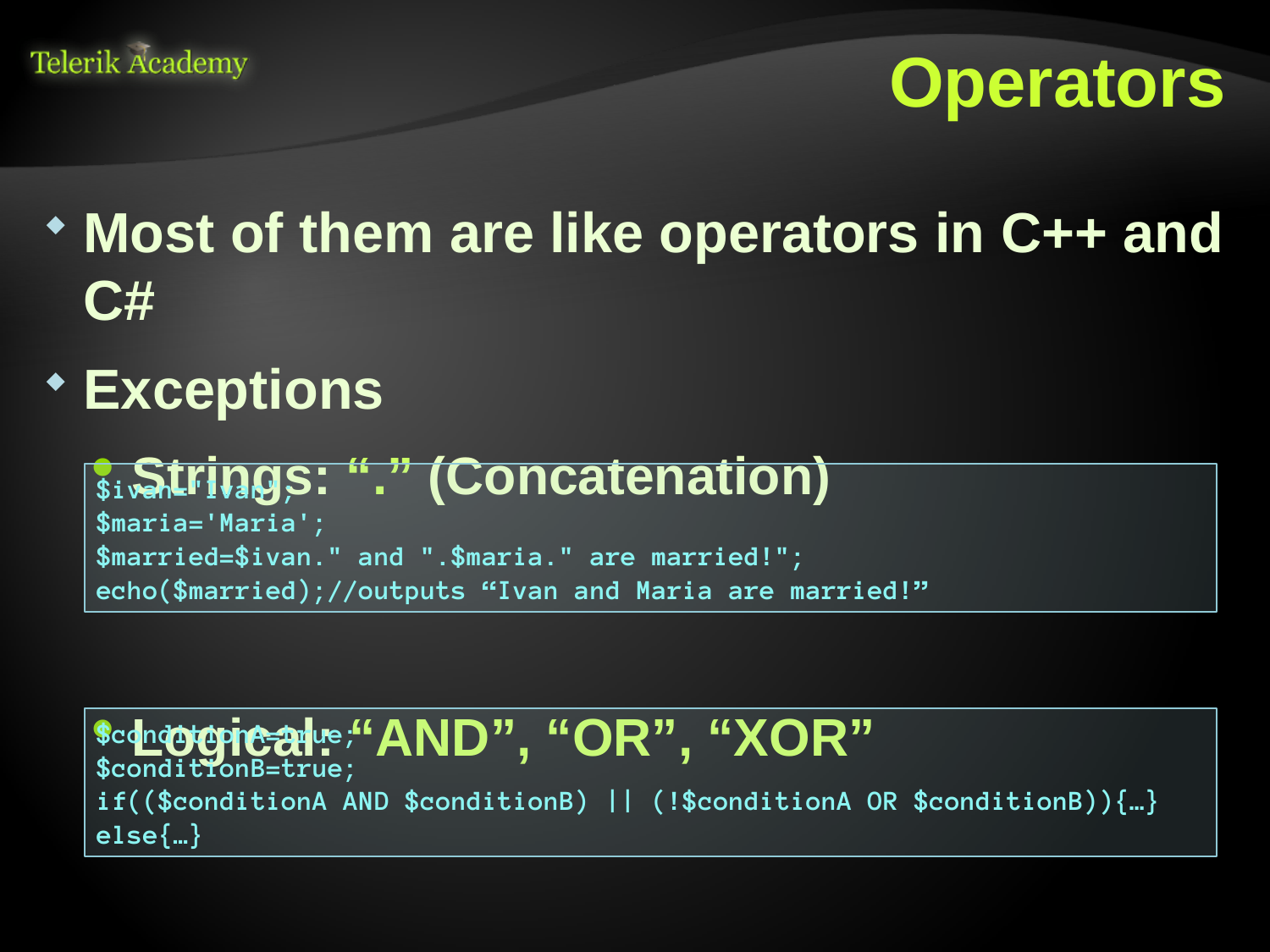

# Operators
Most of them are like operators in C++ and C#
Exceptions
Strings: “.” (Concatenation)

Logical: “AND”, “OR”, “XOR”
$ivan="Ivan";
$maria='Maria';
$married=$ivan." and ".$maria." are married!";
echo($married);//outputs “Ivan and Maria are married!”
$conditionA=true;
$conditionB=true;
if(($conditionA AND $conditionB) || (!$conditionA OR $conditionB)){…}
else{…}